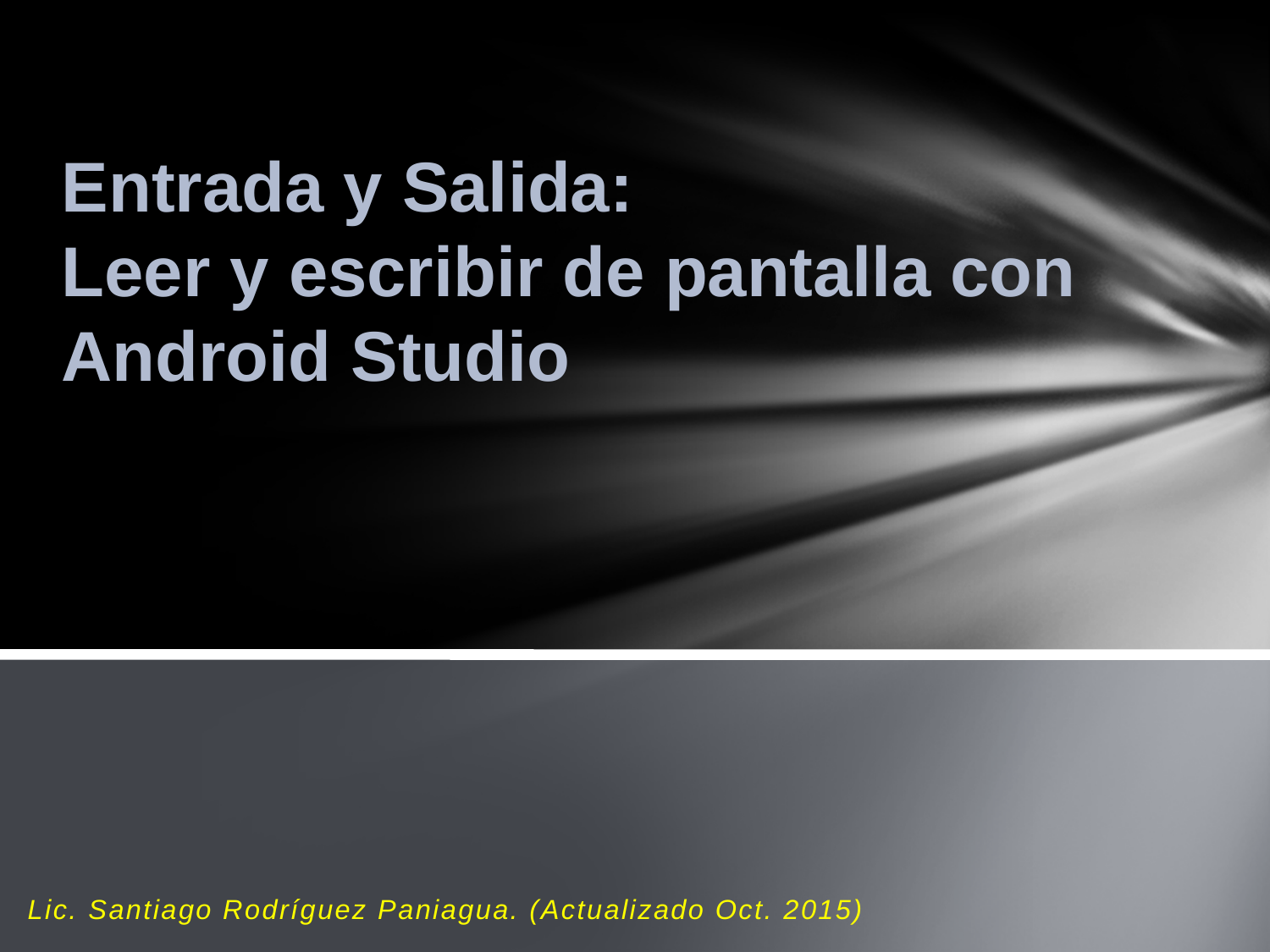

# Entrada y Salida: Leer y escribir de pantalla con Android Studio
Lic. Santiago Rodríguez Paniagua. (Actualizado Oct. 2015)